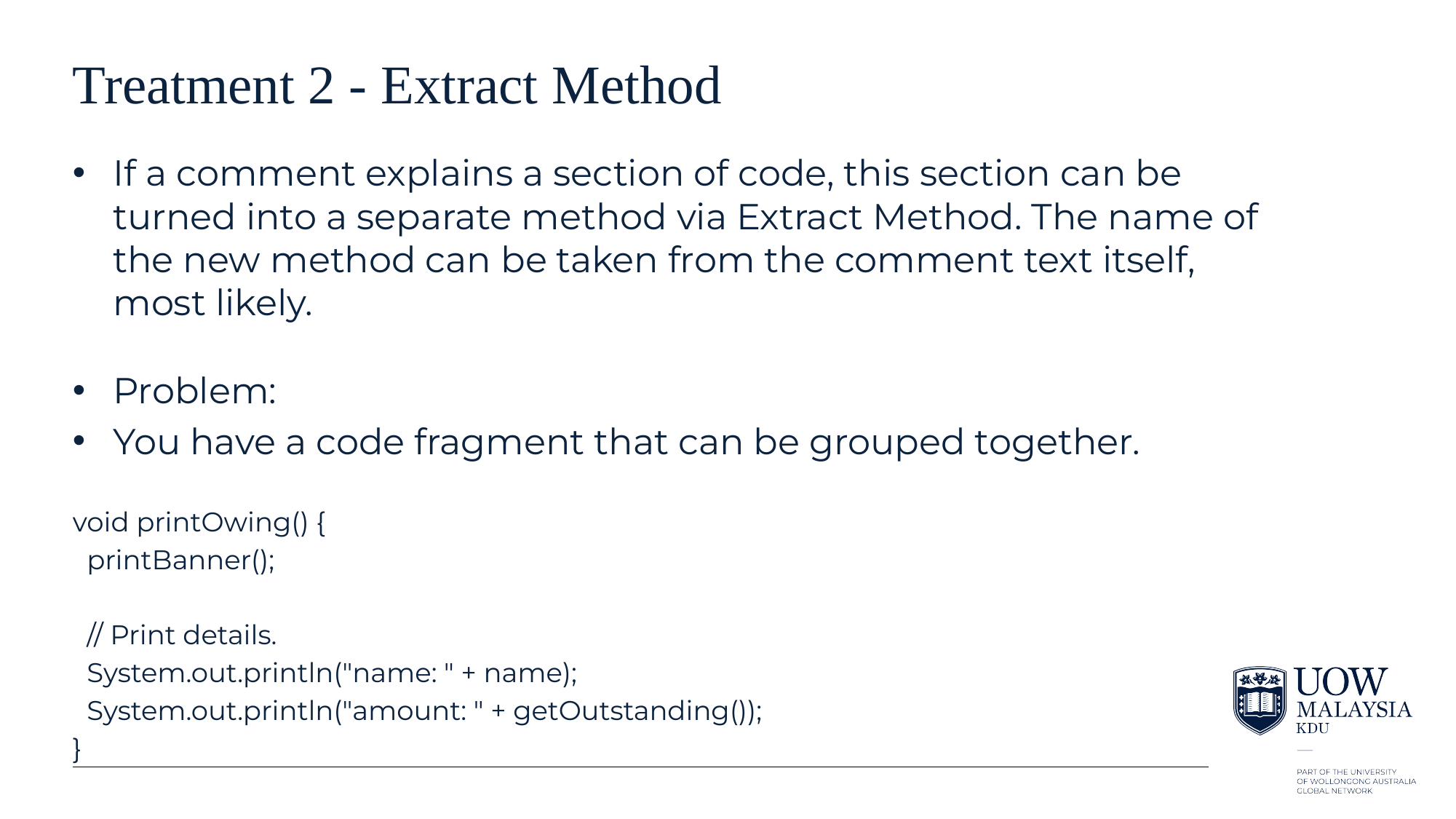

# Treatment 2 - Extract Method
If a comment explains a section of code, this section can be turned into a separate method via Extract Method. The name of the new method can be taken from the comment text itself, most likely.

Problem:
You have a code fragment that can be grouped together.

void printOwing() {
  printBanner();

  // Print details.
  System.out.println("name: " + name);
  System.out.println("amount: " + getOutstanding());
}